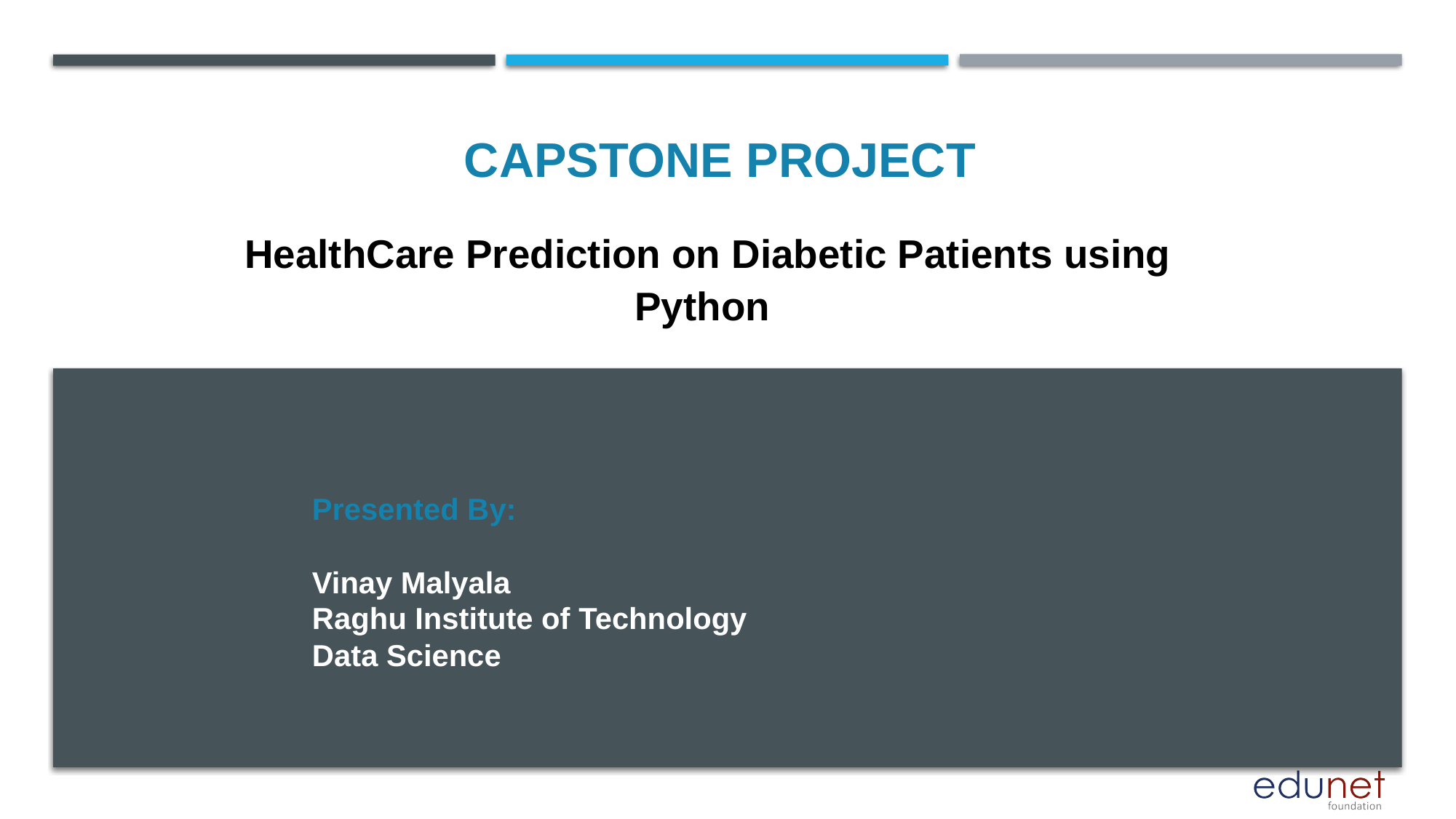

CAPSTONE PROJECT
# HealthCare Prediction on Diabetic Patients using Python
Presented By:

Vinay Malyala
Raghu Institute of Technology
Data Science